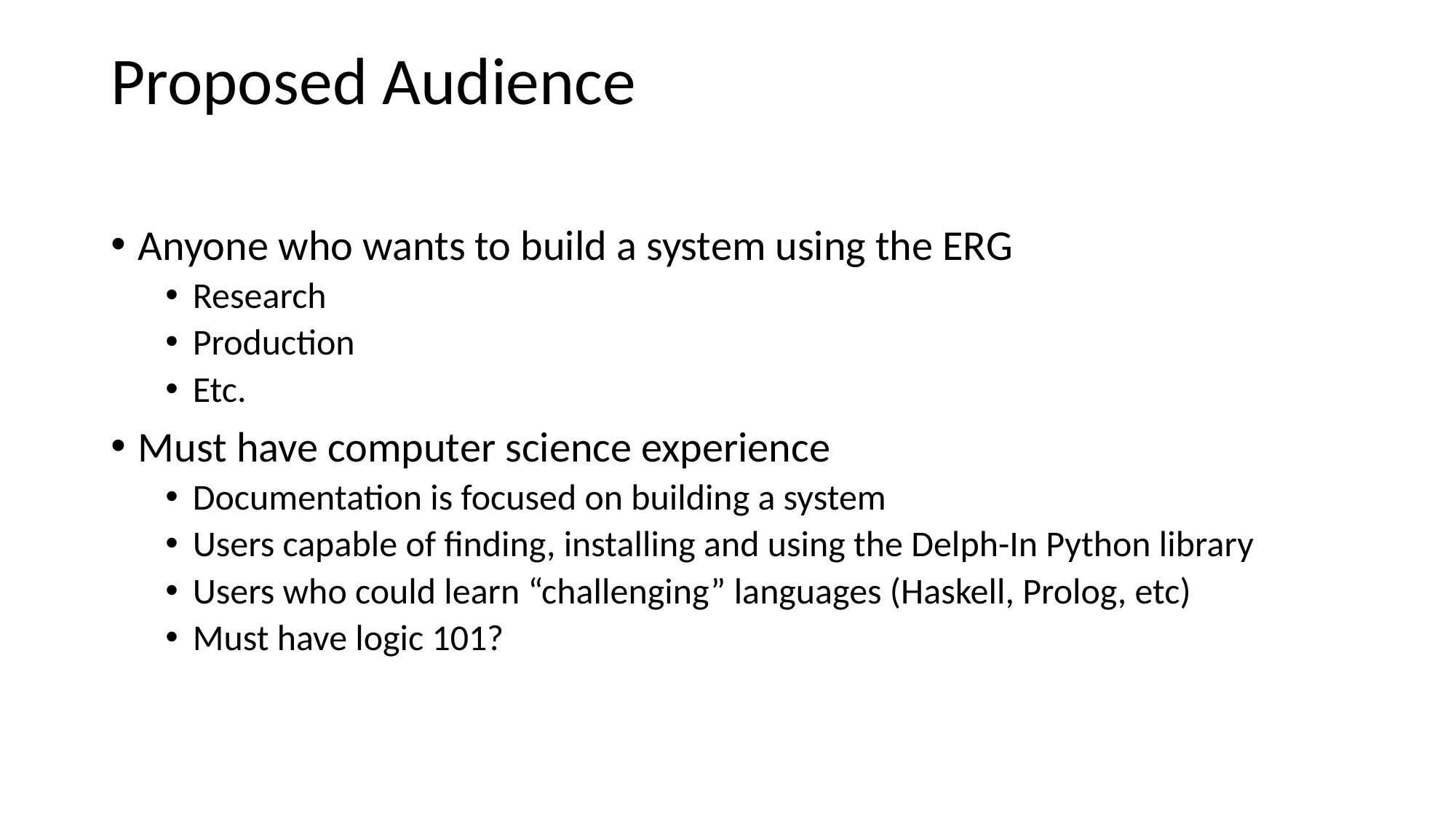

# Proposed Audience
Anyone who wants to build a system using the ERG
Research
Production
Etc.
Must have computer science experience
Documentation is focused on building a system
Users capable of finding, installing and using the Delph-In Python library
Users who could learn “challenging” languages (Haskell, Prolog, etc)
Must have logic 101?